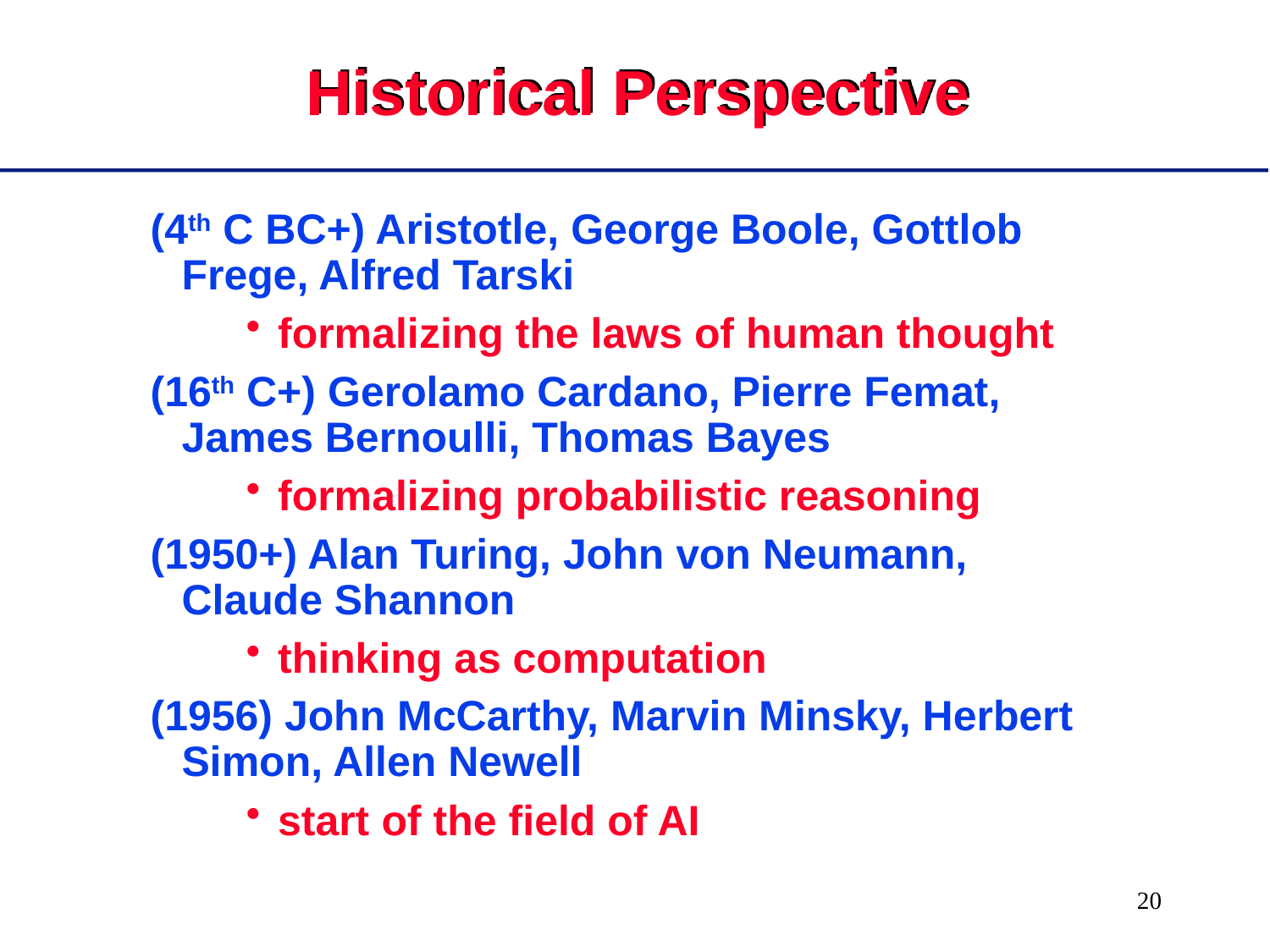

# Historical Perspective
(4th C BC+) Aristotle, George Boole, Gottlob Frege, Alfred Tarski
formalizing the laws of human thought
(16th C+) Gerolamo Cardano, Pierre Femat, James Bernoulli, Thomas Bayes
formalizing probabilistic reasoning
(1950+) Alan Turing, John von Neumann, Claude Shannon
thinking as computation
(1956) John McCarthy, Marvin Minsky, Herbert Simon, Allen Newell
start of the field of AI
20